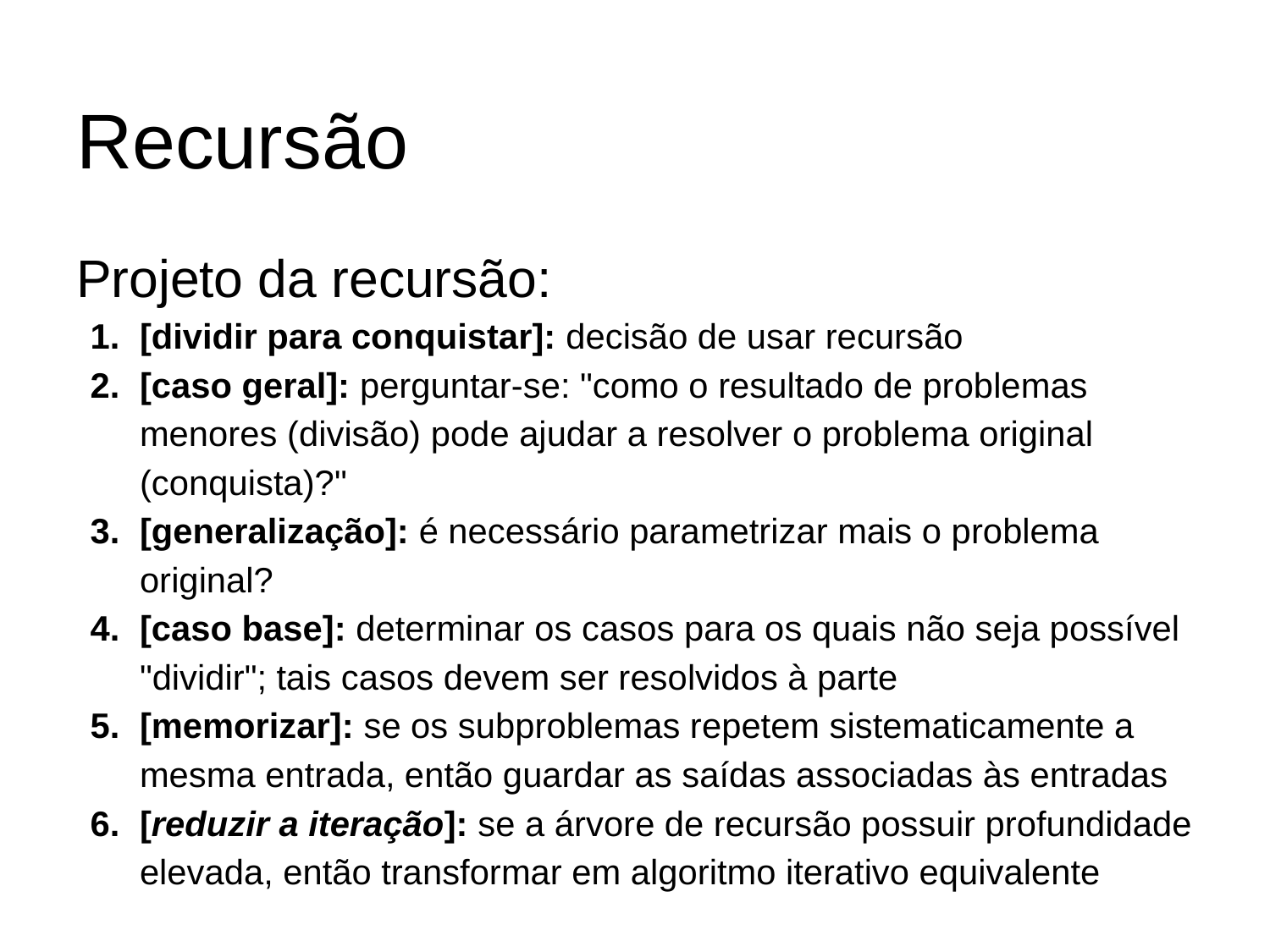

# Recursão
Projeto da recursão:
[dividir para conquistar]: decisão de usar recursão
[caso geral]: perguntar-se: "como o resultado de problemas menores (divisão) pode ajudar a resolver o problema original (conquista)?"
[generalização]: é necessário parametrizar mais o problema original?
[caso base]: determinar os casos para os quais não seja possível "dividir"; tais casos devem ser resolvidos à parte
[memorizar]: se os subproblemas repetem sistematicamente a mesma entrada, então guardar as saídas associadas às entradas
[reduzir a iteração]: se a árvore de recursão possuir profundidade elevada, então transformar em algoritmo iterativo equivalente